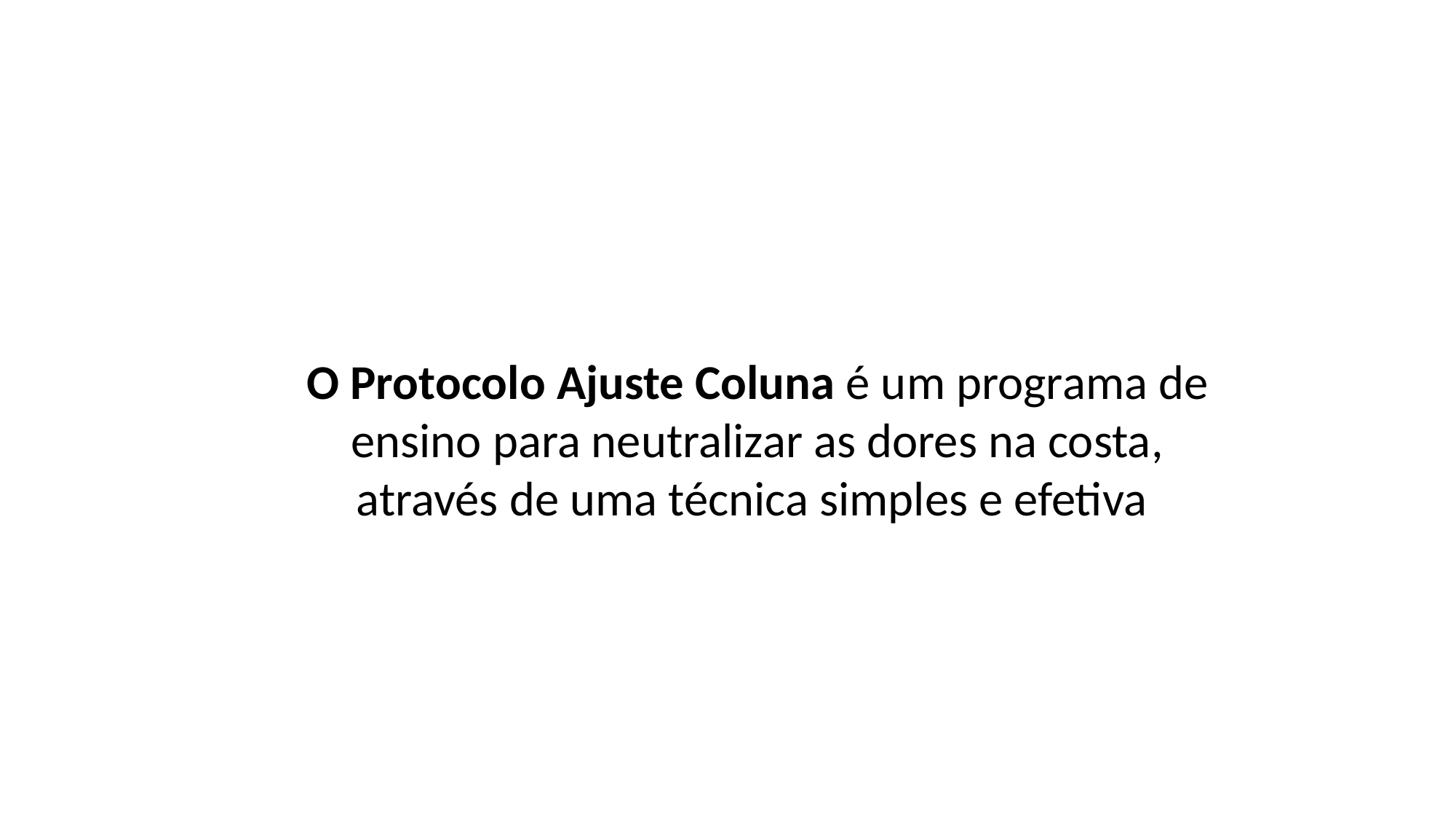

O Protocolo Ajuste Coluna é um programa de ensino para neutralizar as dores na costa, através de uma técnica simples e efetiva